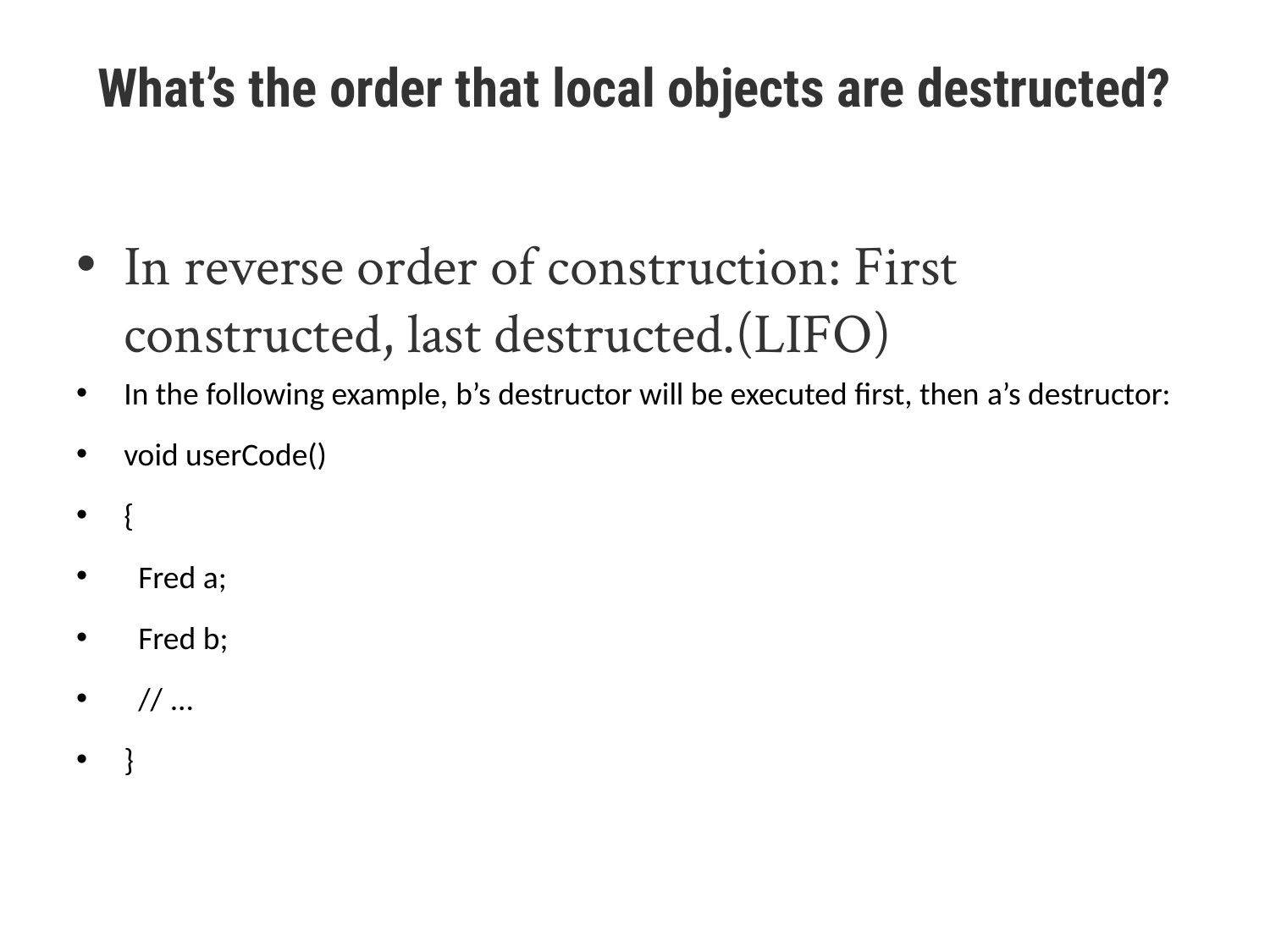

# What’s the order that local objects are destructed?
In reverse order of construction: First constructed, last destructed.(LIFO)
In the following example, b’s destructor will be executed first, then a’s destructor:
void userCode()
{
  Fred a;
  Fred b;
  // ...
}